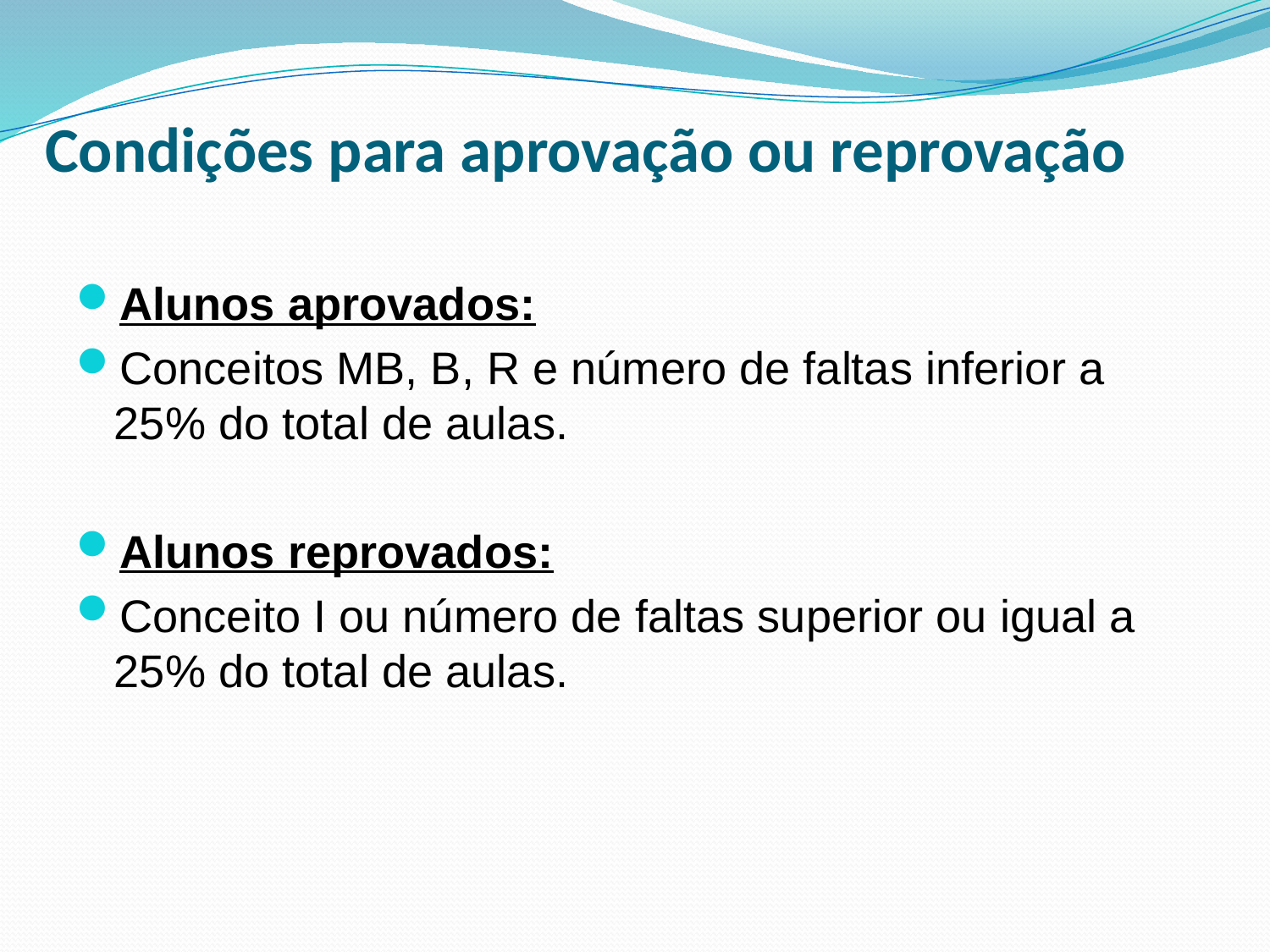

# Condições para aprovação ou reprovação
Alunos aprovados:
Conceitos MB, B, R e número de faltas inferior a 25% do total de aulas.

Alunos reprovados:
Conceito I ou número de faltas superior ou igual a 25% do total de aulas.